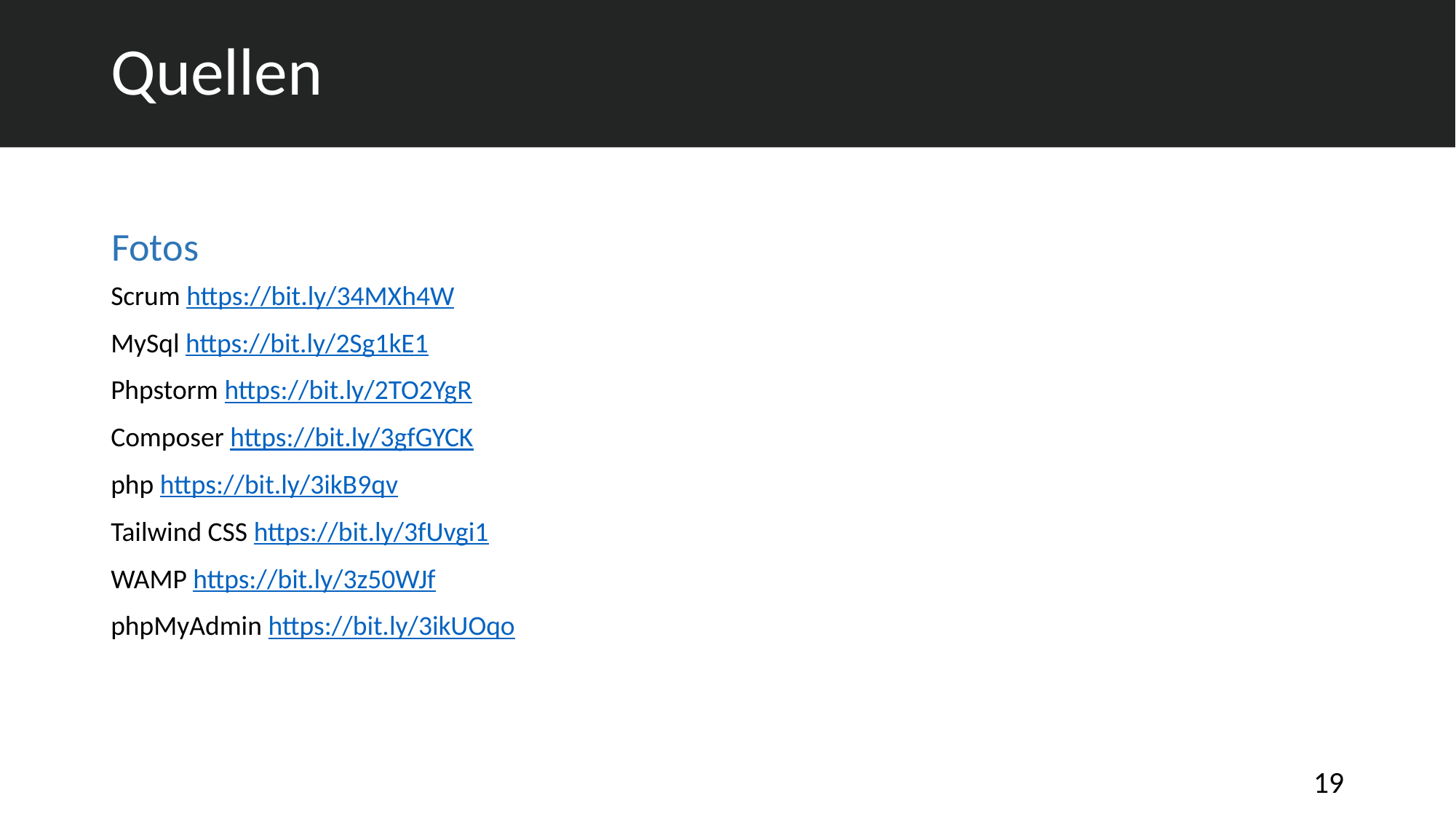

# Quellen
Fotos
Scrum https://bit.ly/34MXh4W
MySql https://bit.ly/2Sg1kE1
Phpstorm https://bit.ly/2TO2YgR
Composer https://bit.ly/3gfGYCK
php https://bit.ly/3ikB9qv
Tailwind CSS https://bit.ly/3fUvgi1
WAMP https://bit.ly/3z50WJf
phpMyAdmin https://bit.ly/3ikUOqo
19